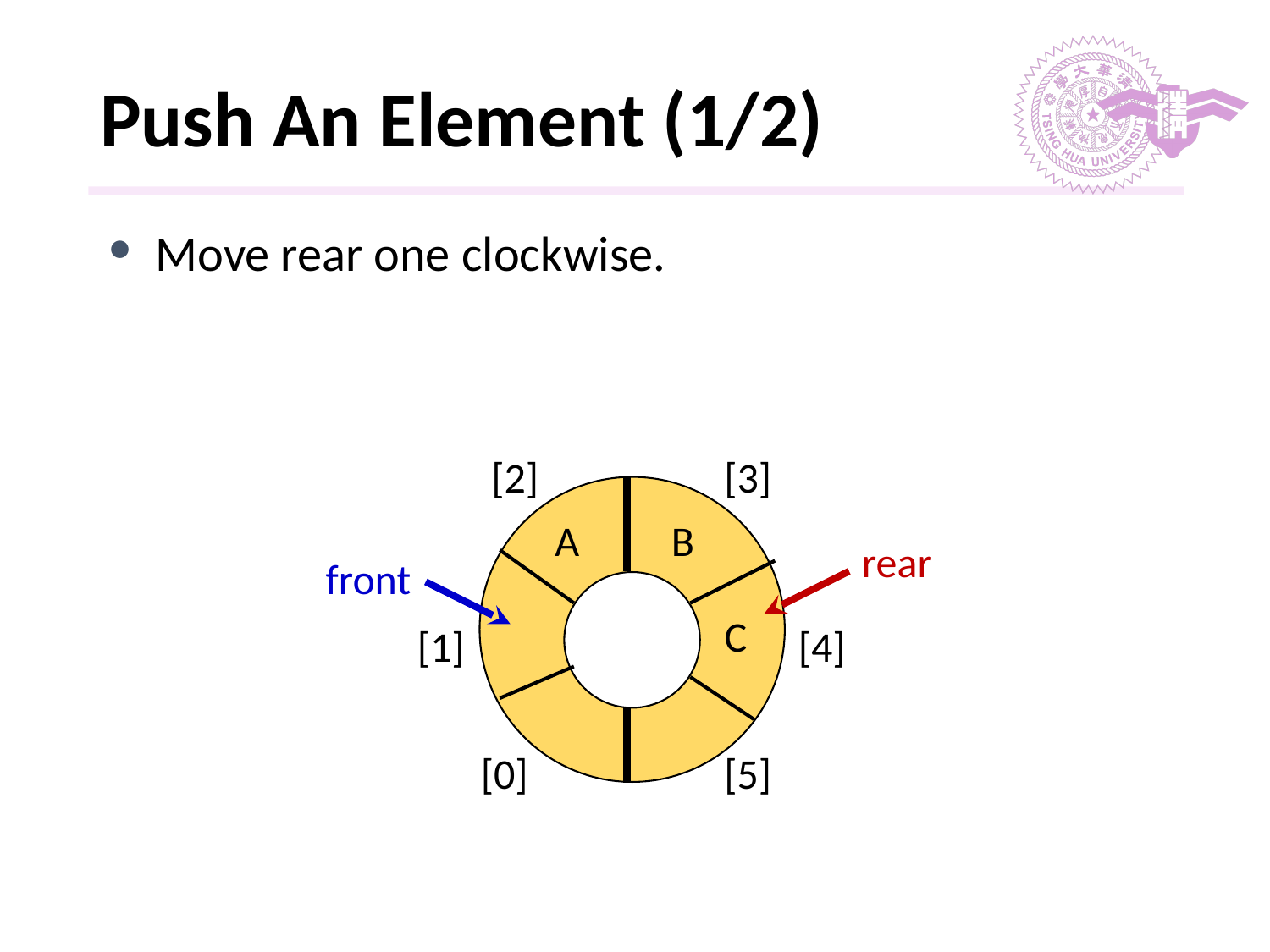

# Push An Element (1/2)
Move rear one clockwise.
[2]
[3]

[1]
[4]
[0]
[5]
A
B
C
rear
front